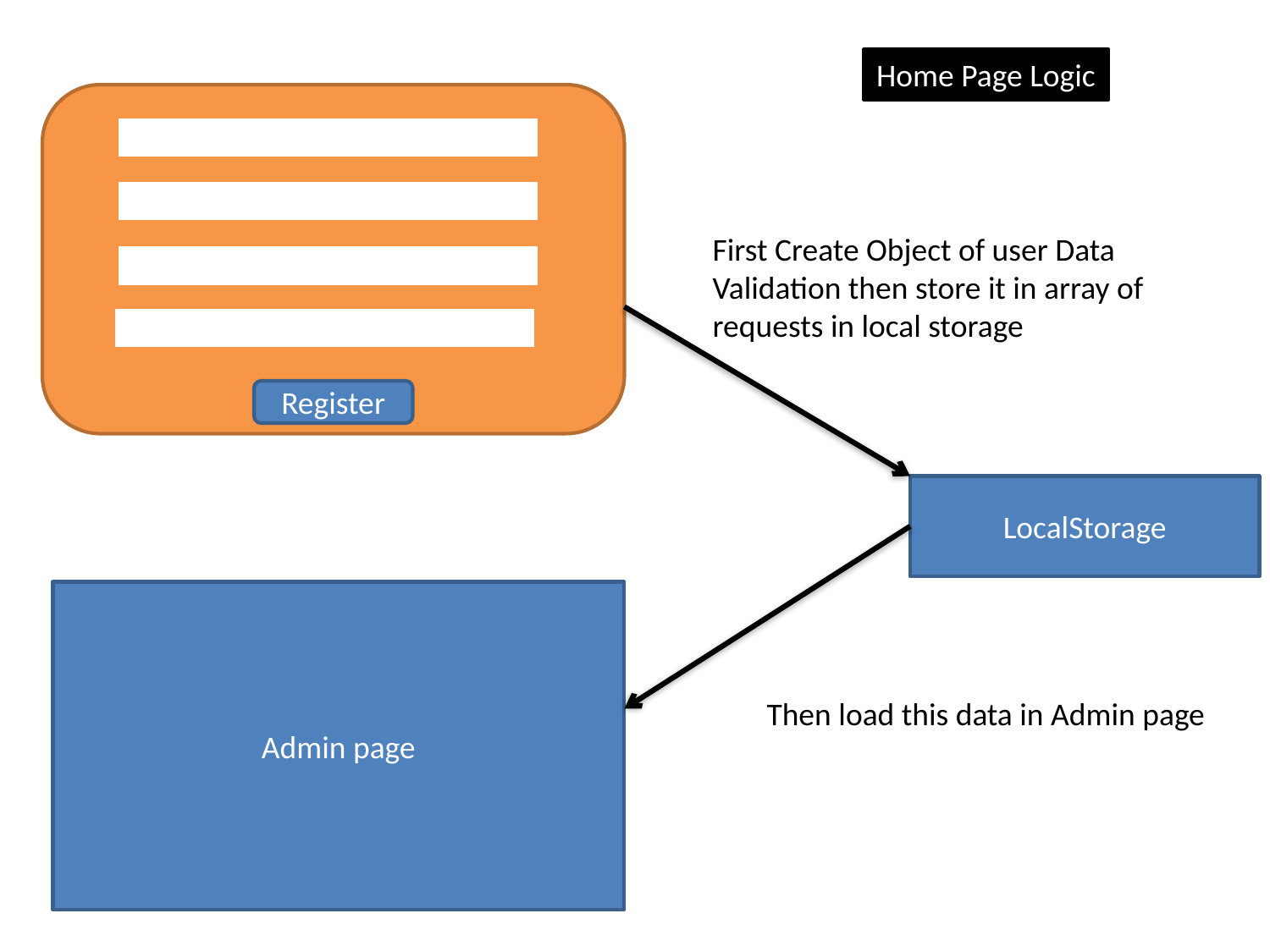

Home Page Logic

First Create Object of user Data Validation then store it in array of requests in local storage

Register
LocalStorage
Admin page
Then load this data in Admin page